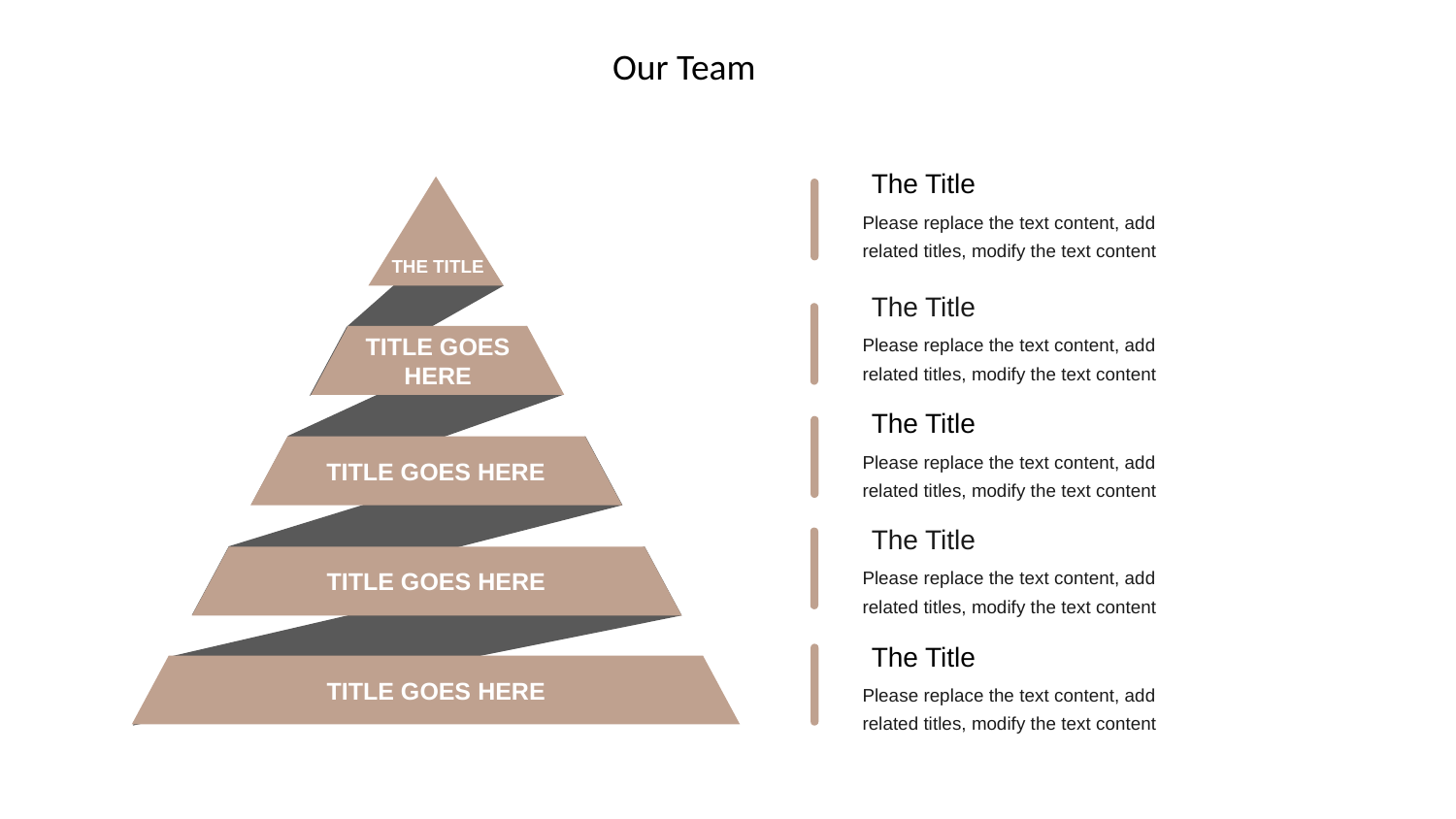

The Title

Please replace the text content, add related titles, modify the text content

The Title

Title Goes Here

Title Goes Here

Title Goes Here

Title Goes Here
The Title

Please replace the text content, add related titles, modify the text content
The Title

Please replace the text content, add related titles, modify the text content
The Title

Please replace the text content, add related titles, modify the text content
The Title

Please replace the text content, add related titles, modify the text content